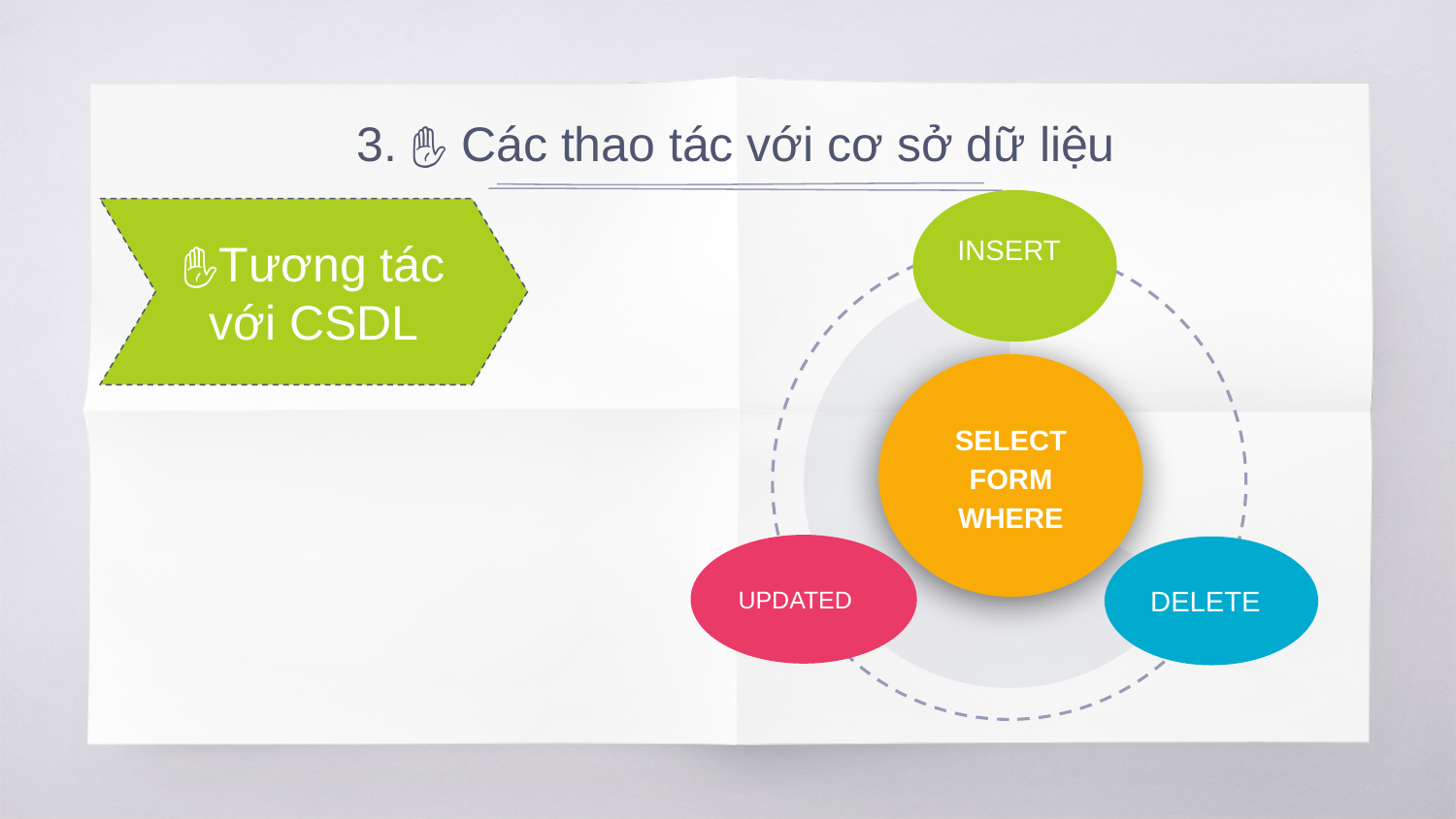

3. ✋ Các thao tác với cơ sở dữ liệu
INSERT

✋Tương tác với CSDL

SELECT
FORM
WHERE
UPDATED
DELETE